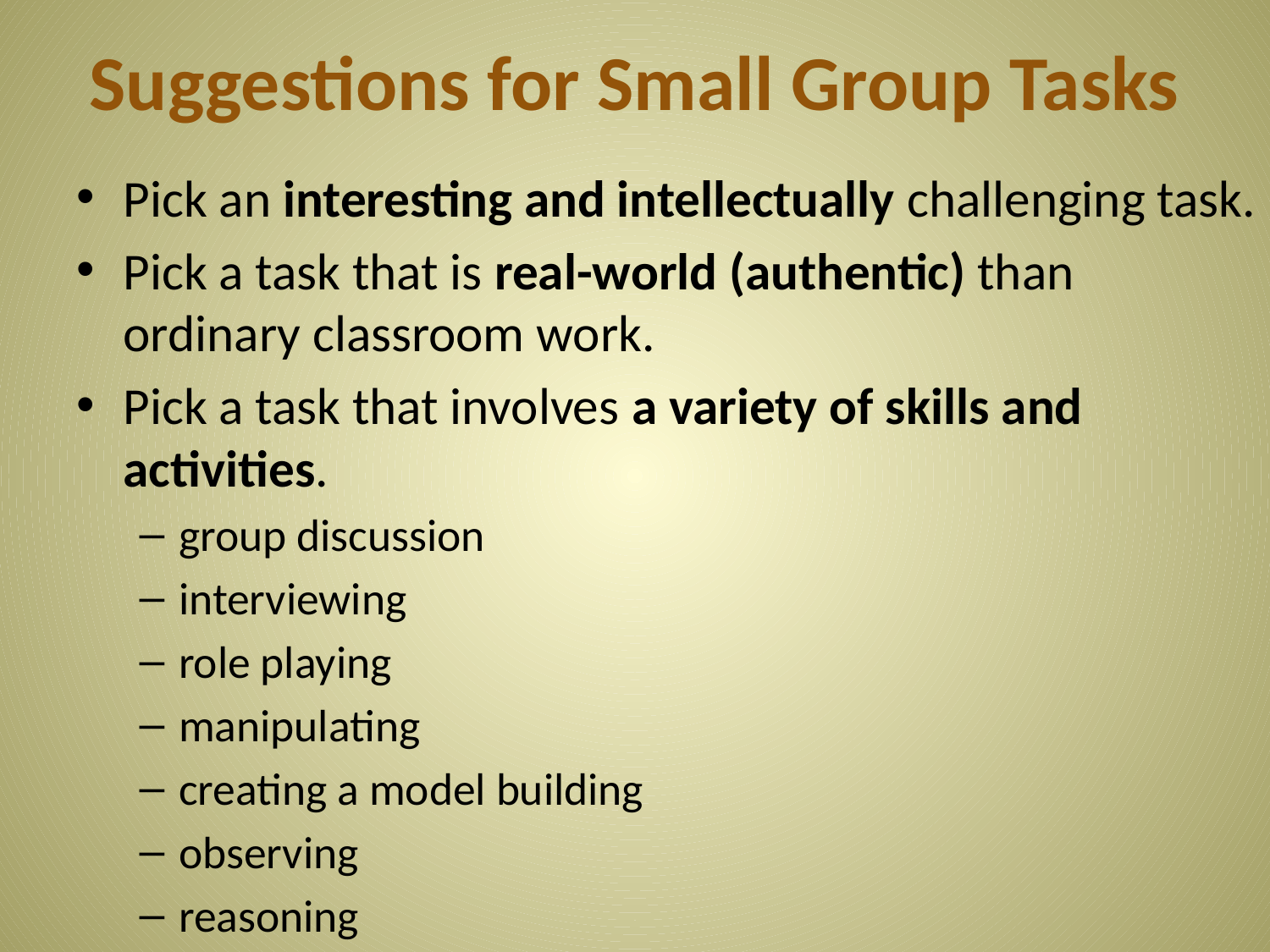

# Suggestions for Small Group Tasks
Pick an interesting and intellectually challenging task.
Pick a task that is real-world (authentic) than ordinary classroom work.
Pick a task that involves a variety of skills and activities.
group discussion
interviewing
role playing
manipulating
creating a model building
observing
reasoning